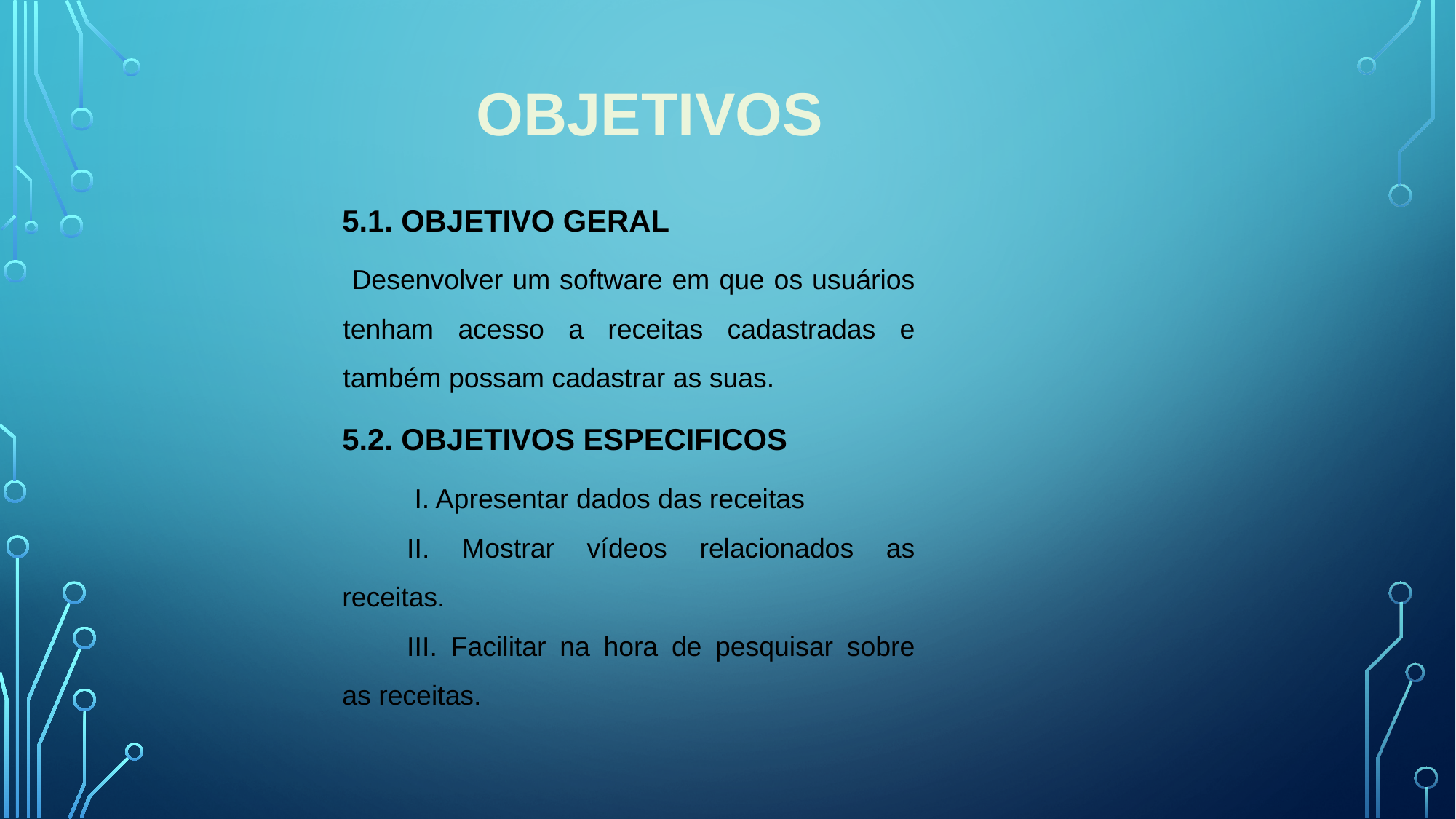

OBJETIVOS
5.1. OBJETIVO GERAL
 Desenvolver um software em que os usuários tenham acesso a receitas cadastradas e também possam cadastrar as suas.
5.2. OBJETIVOS ESPECIFICOS
 I. Apresentar dados das receitas
II. Mostrar vídeos relacionados as receitas.
III. Facilitar na hora de pesquisar sobre as receitas.